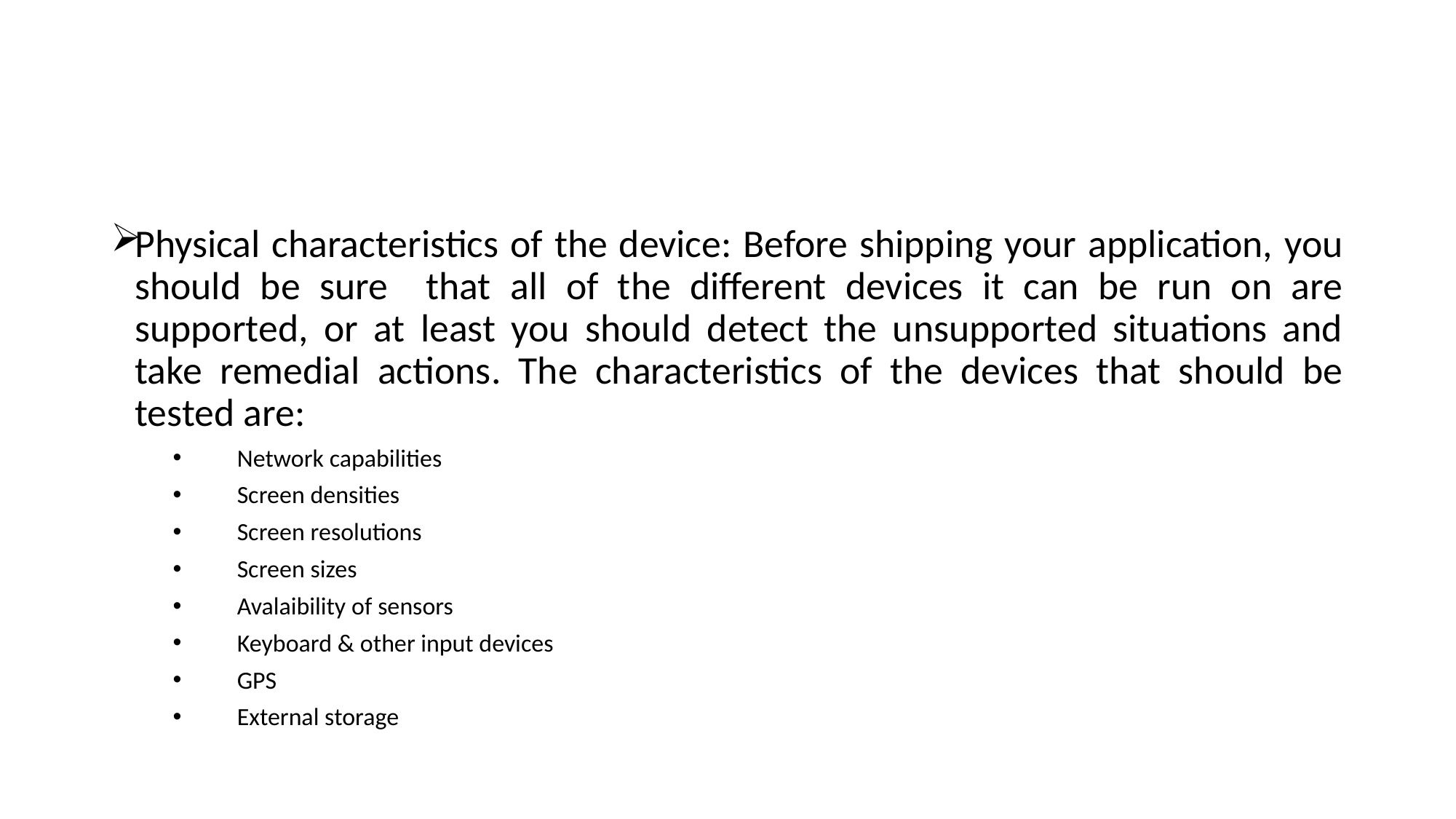

#
Physical characteristics of the device: Before shipping your application, you should be sure  that all of the different devices it can be run on are supported, or at least you should detect the unsupported situations and take remedial actions. The characteristics of the devices that should be tested are:
Network capabilities
Screen densities
Screen resolutions
Screen sizes
Avalaibility of sensors
Keyboard & other input devices
GPS
External storage